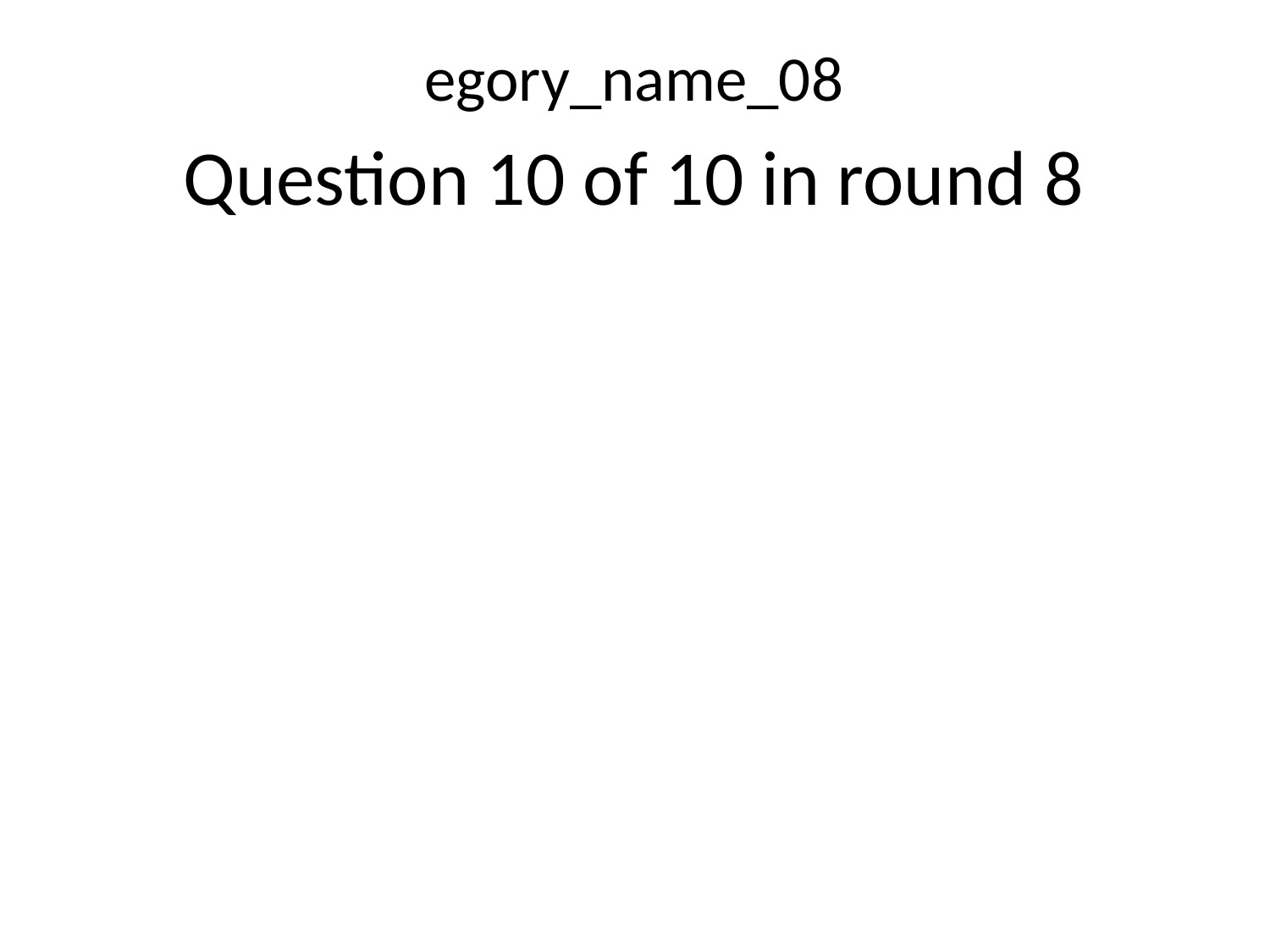

egory_name_08
Question 10 of 10 in round 8